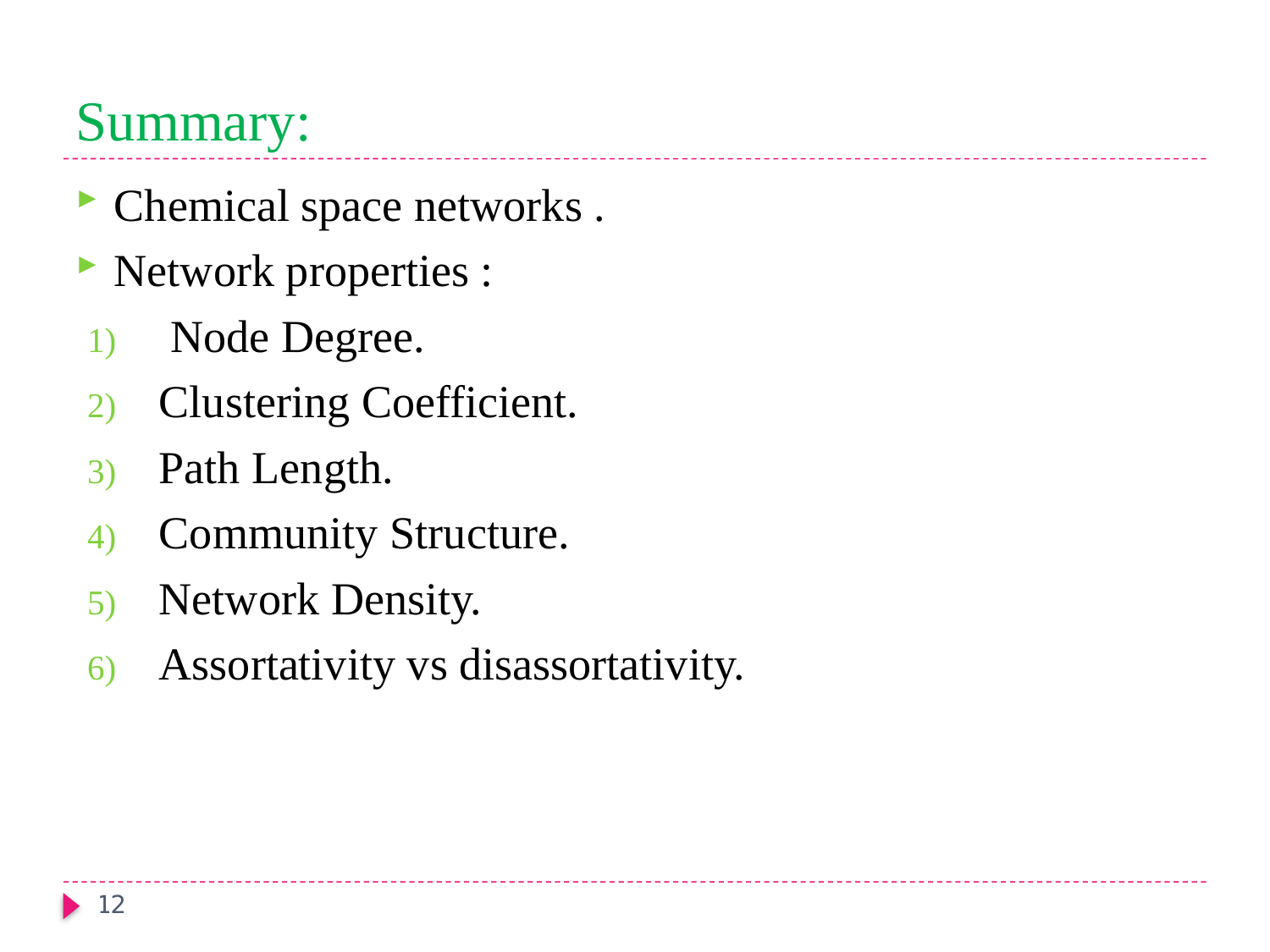

# Summary:
Chemical space networks .
Network properties :
 Node Degree.
Clustering Coefficient.
Path Length.
Community Structure.
Network Density.
Assortativity vs disassortativity.

12